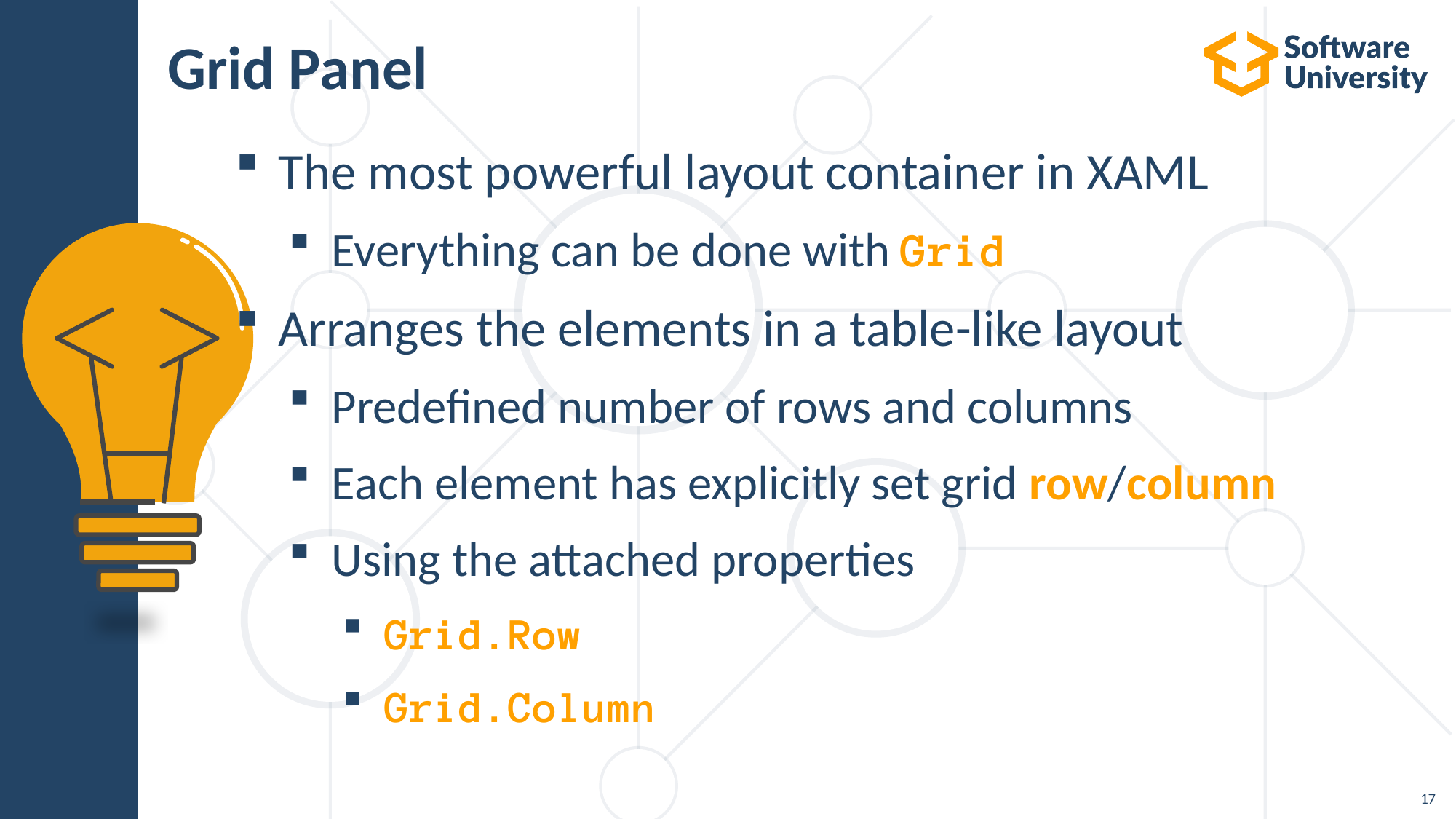

17
# Grid Panel
The most powerful layout container in XAML
Everything can be done with Grid
Arranges the elements in a table-like layout
Predefined number of rows and columns
Each element has explicitly set grid row/column
Using the attached properties
Grid.Row
Grid.Column